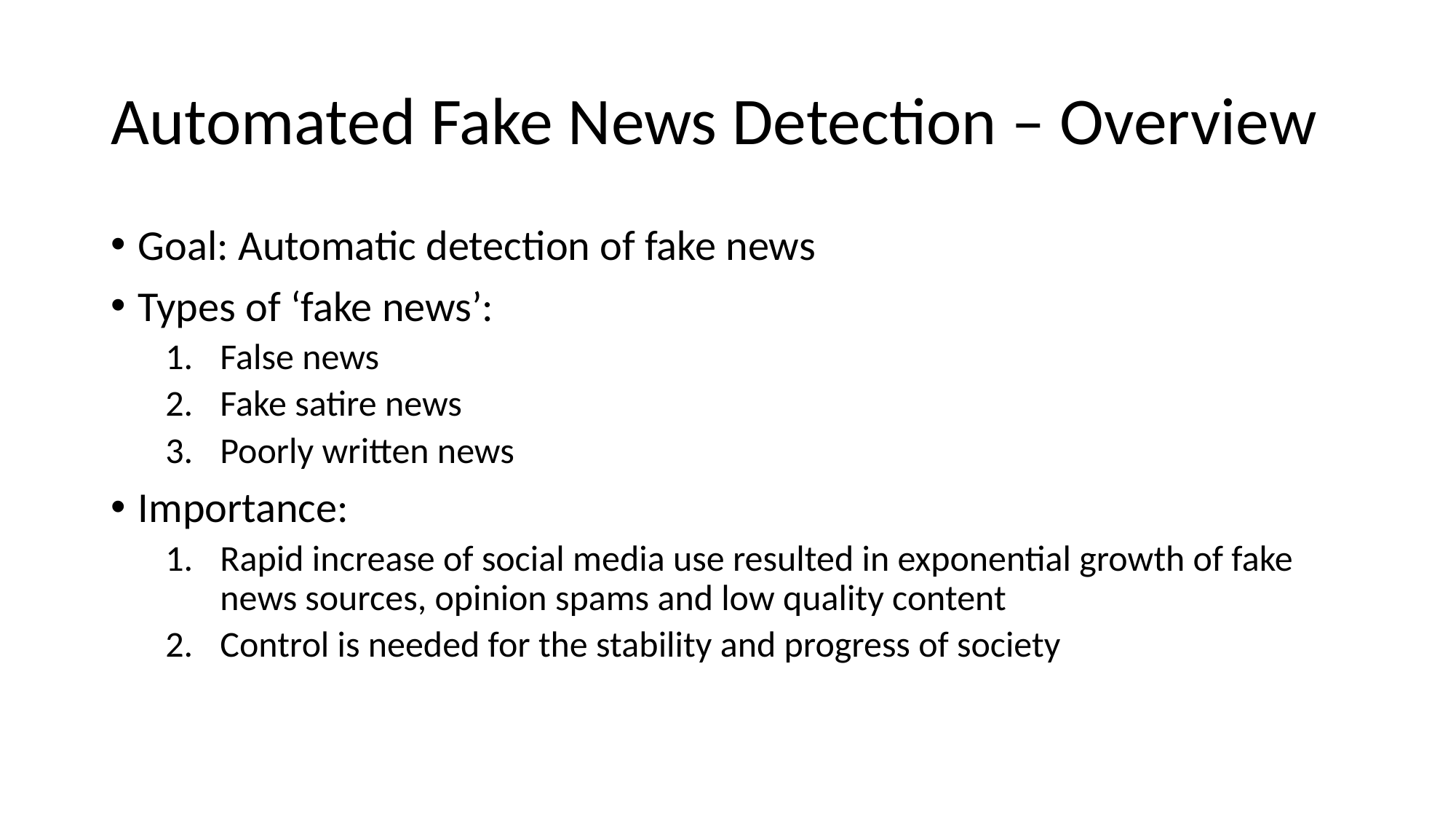

# Automated Fake News Detection – Overview
Goal: Automatic detection of fake news
Types of ‘fake news’:
False news
Fake satire news
Poorly written news
Importance:
Rapid increase of social media use resulted in exponential growth of fake news sources, opinion spams and low quality content
Control is needed for the stability and progress of society